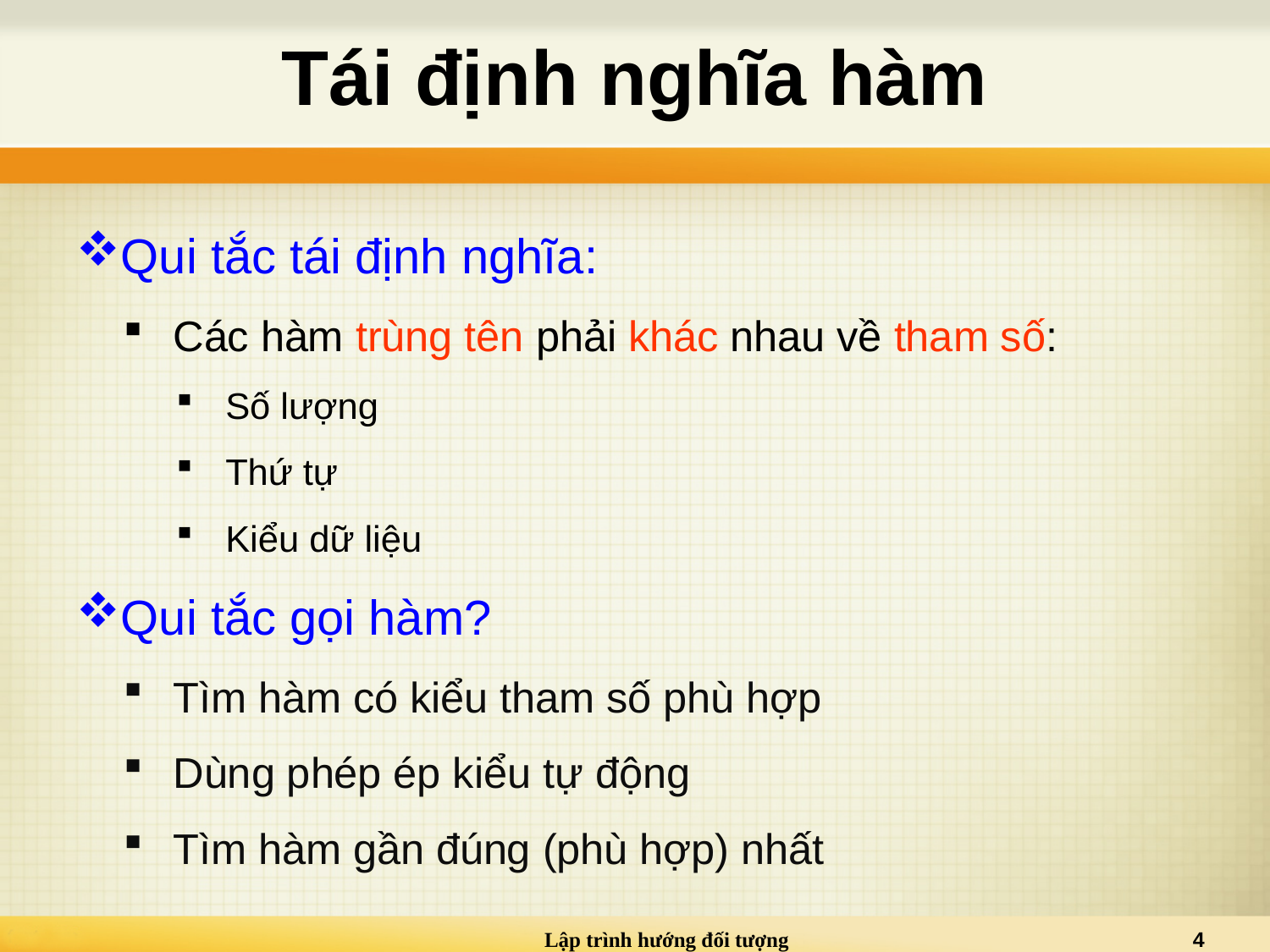

# Tái định nghĩa hàm
Qui tắc tái định nghĩa:
Các hàm trùng tên phải khác nhau về tham số:
Số lượng
Thứ tự
Kiểu dữ liệu
Qui tắc gọi hàm?
Tìm hàm có kiểu tham số phù hợp
Dùng phép ép kiểu tự động
Tìm hàm gần đúng (phù hợp) nhất
Lập trình hướng đối tượng
4